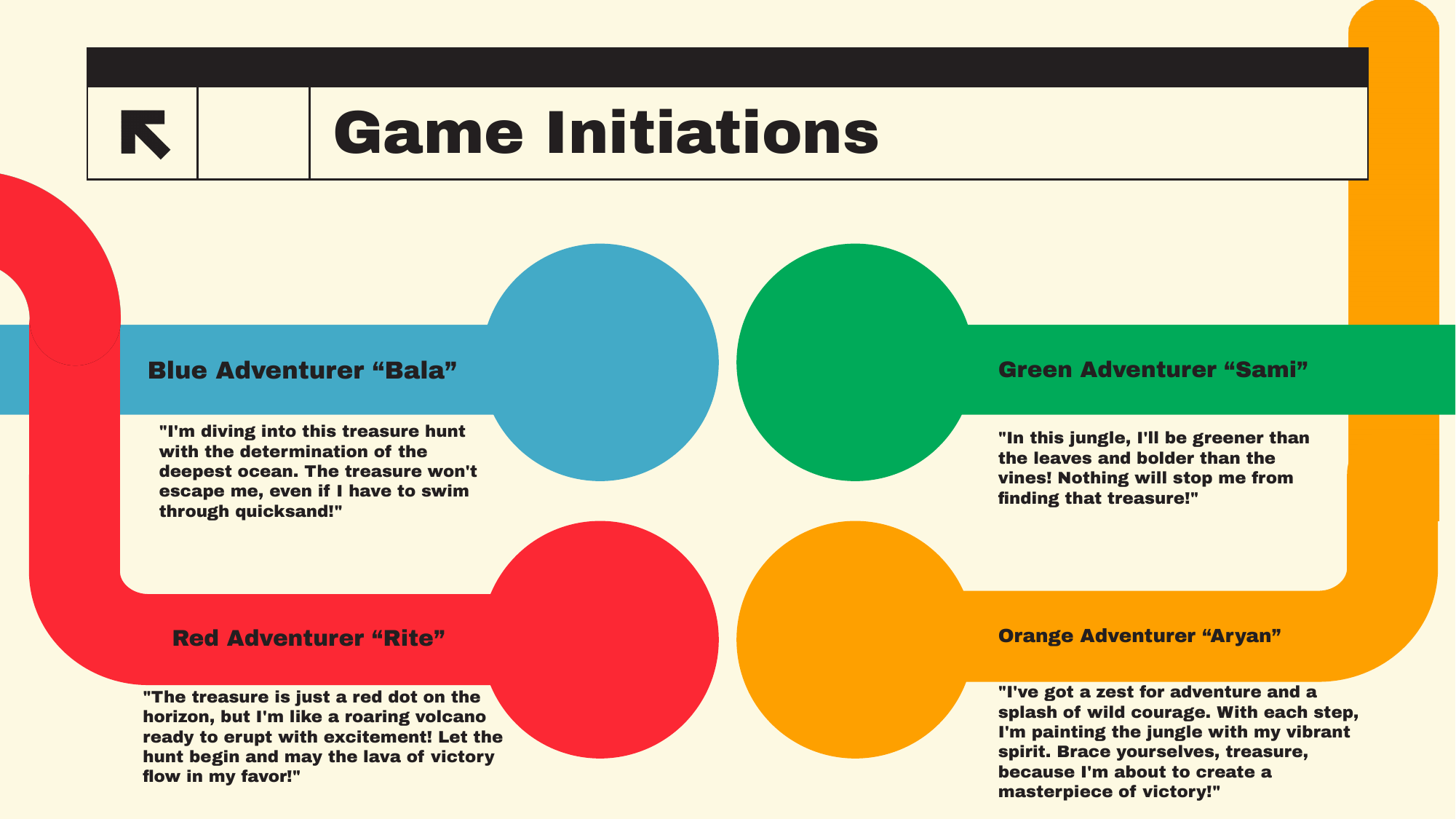

# Game Initiations

3
Blue Adventurer “Bala”
Green Adventurer “Sami”
"I'm diving into this treasure hunt with the determination of the deepest ocean. The treasure won't escape me, even if I have to swim through quicksand!"
"In this jungle, I'll be greener than the leaves and bolder than the vines! Nothing will stop me from finding that treasure!"
Red Adventurer “Rite”
Orange Adventurer “Aryan”
"I've got a zest for adventure and a splash of wild courage. With each step, I'm painting the jungle with my vibrant spirit. Brace yourselves, treasure, because I'm about to create a masterpiece of victory!"
"The treasure is just a red dot on the horizon, but I'm like a roaring volcano ready to erupt with excitement! Let the hunt begin and may the lava of victory flow in my favor!"